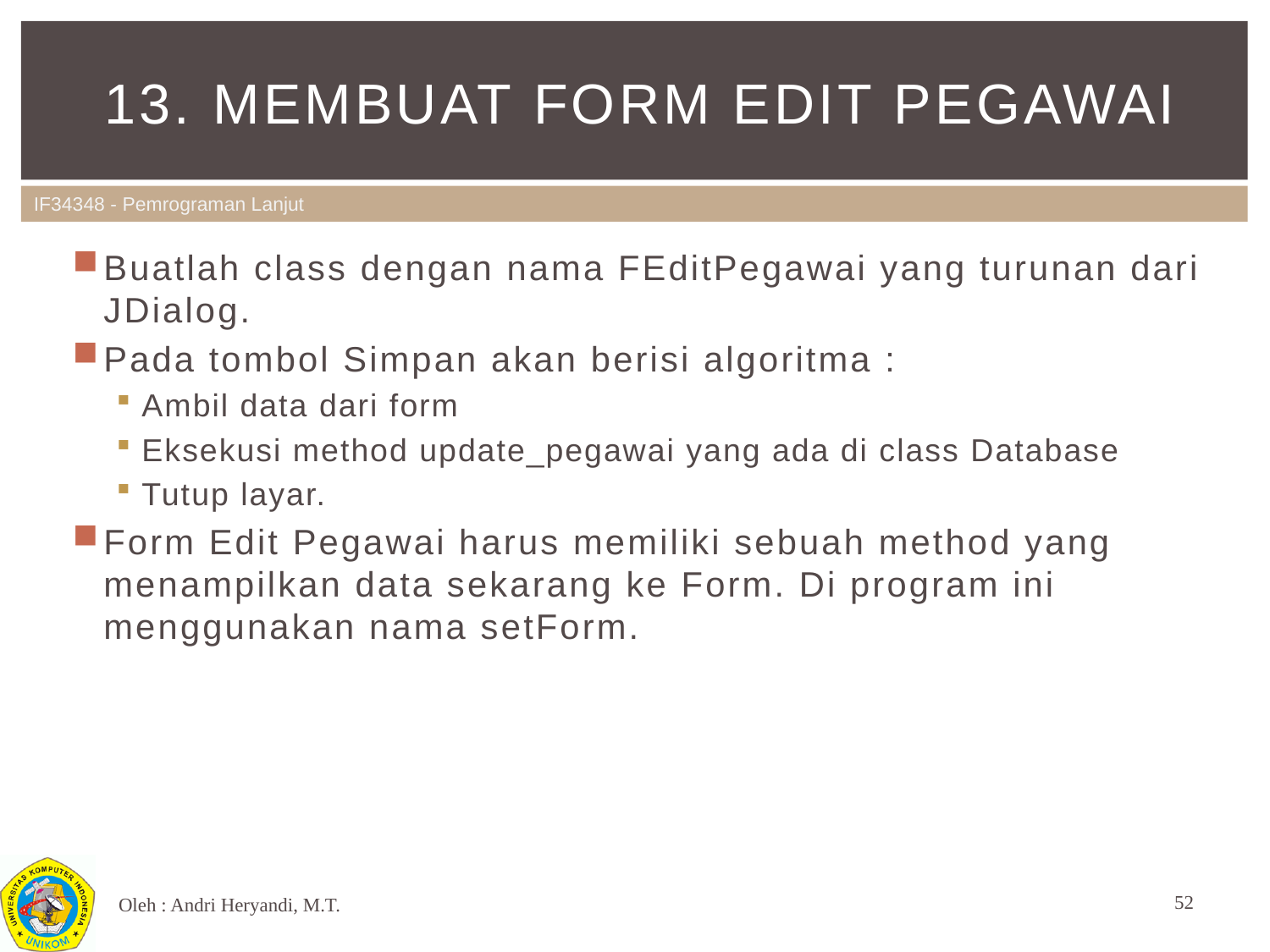

# 13. Membuat form EDIT pegawai
Buatlah class dengan nama FEditPegawai yang turunan dari JDialog.
Pada tombol Simpan akan berisi algoritma :
Ambil data dari form
Eksekusi method update_pegawai yang ada di class Database
Tutup layar.
Form Edit Pegawai harus memiliki sebuah method yang menampilkan data sekarang ke Form. Di program ini menggunakan nama setForm.
52
Oleh : Andri Heryandi, M.T.